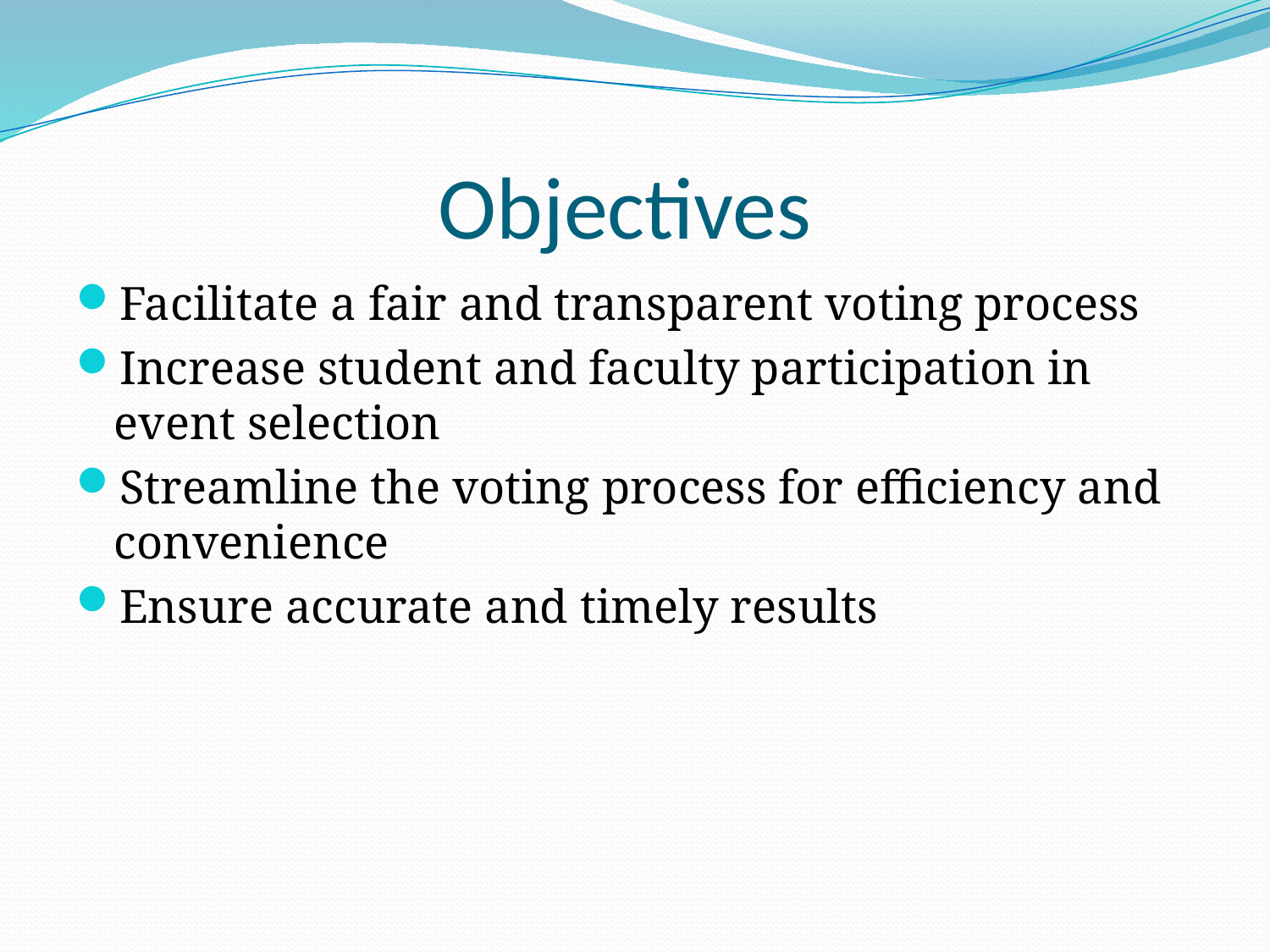

# Objectives
Facilitate a fair and transparent voting process
Increase student and faculty participation in event selection
Streamline the voting process for efficiency and convenience
Ensure accurate and timely results